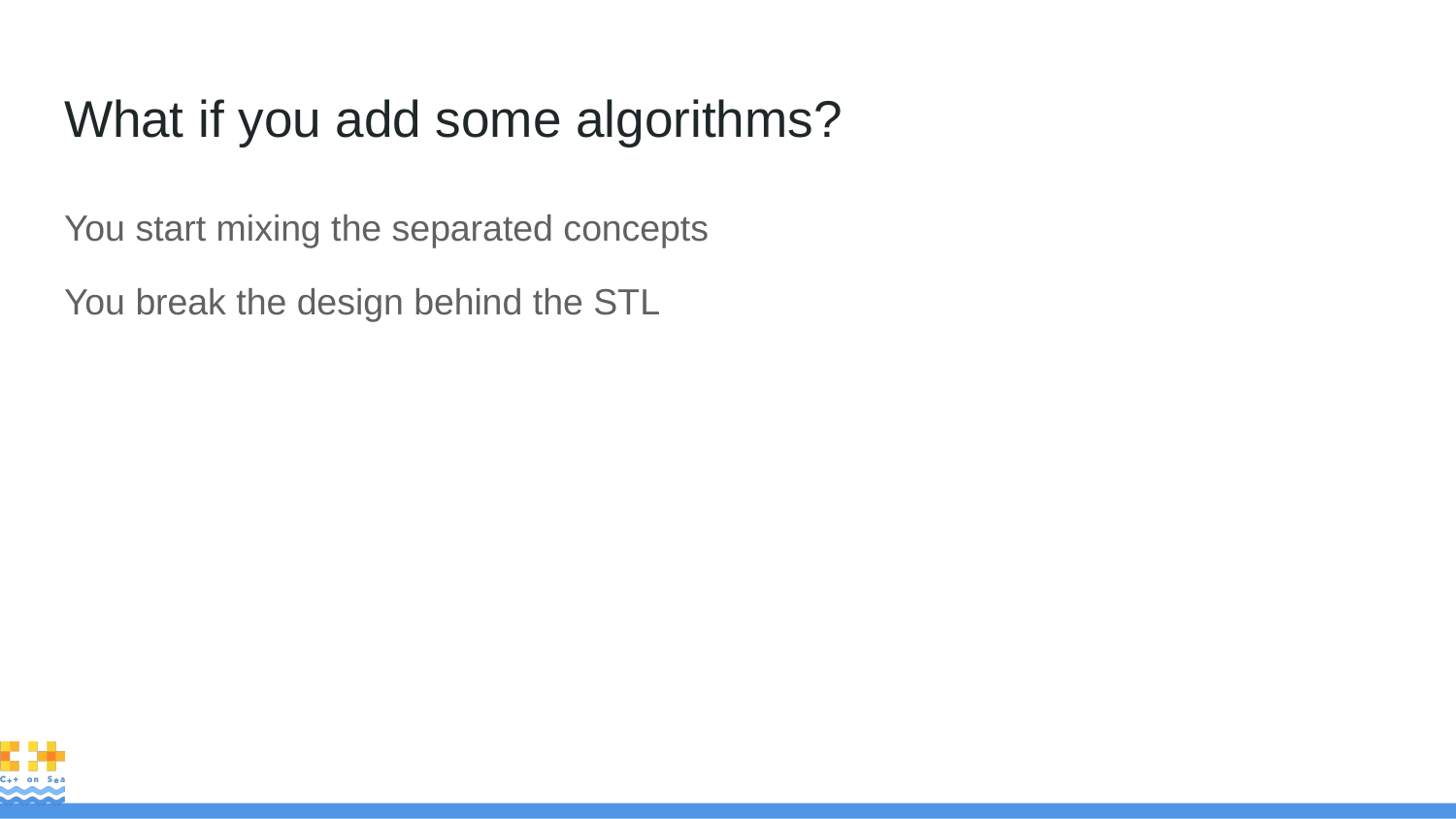

# What if you add some algorithms?
You start mixing the separated concepts
You break the design behind the STL